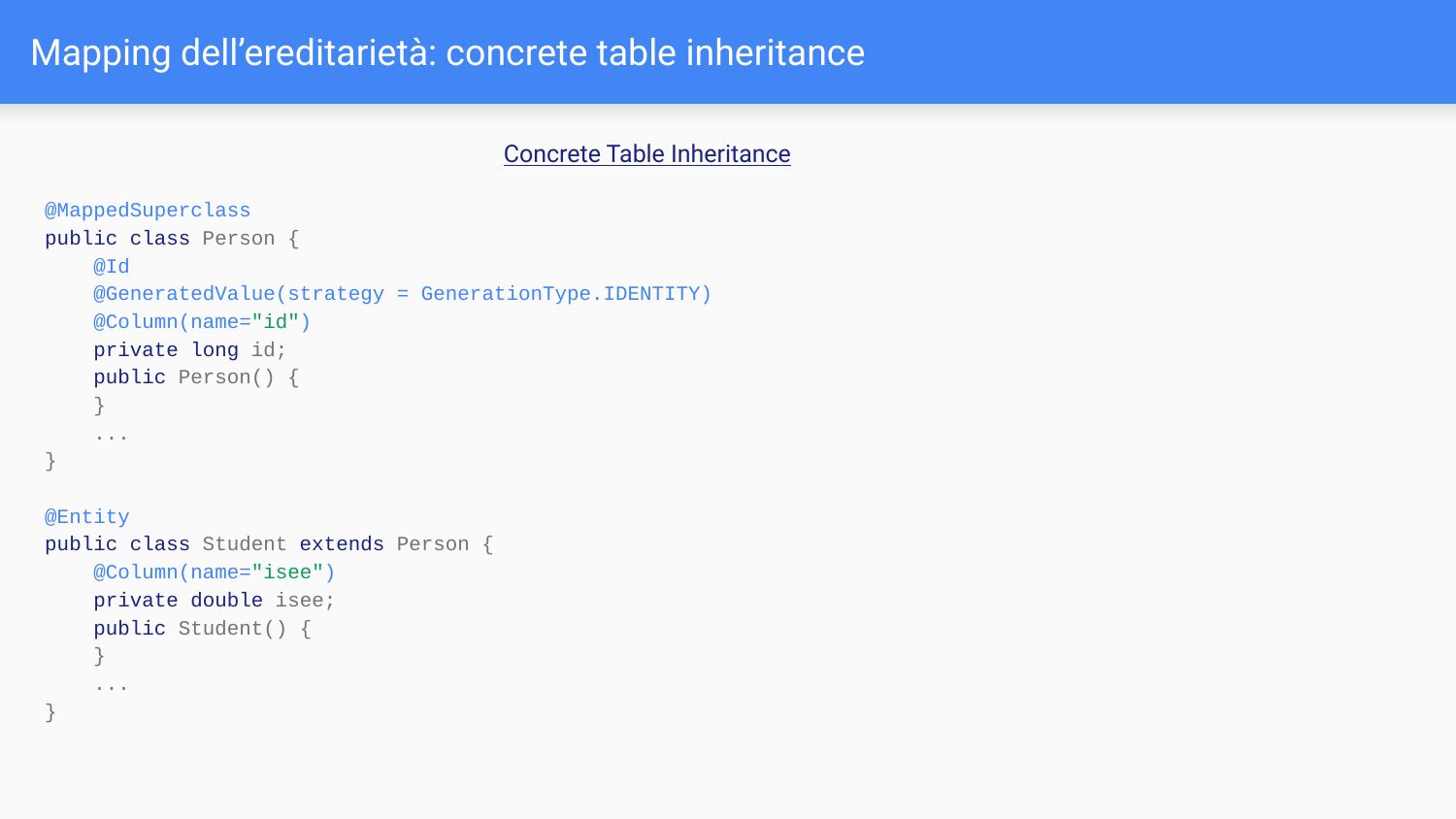

# Mapping dell’ereditarietà: concrete table inheritance
Concrete Table Inheritance
@MappedSuperclass
public class Person {
    @Id
    @GeneratedValue(strategy = GenerationType.IDENTITY)
    @Column(name="id")
    private long id;
    public Person() {
    }
    ...
}

@Entity
public class Student extends Person {
    @Column(name="isee")
    private double isee;
    public Student() {
    }
    ...
}